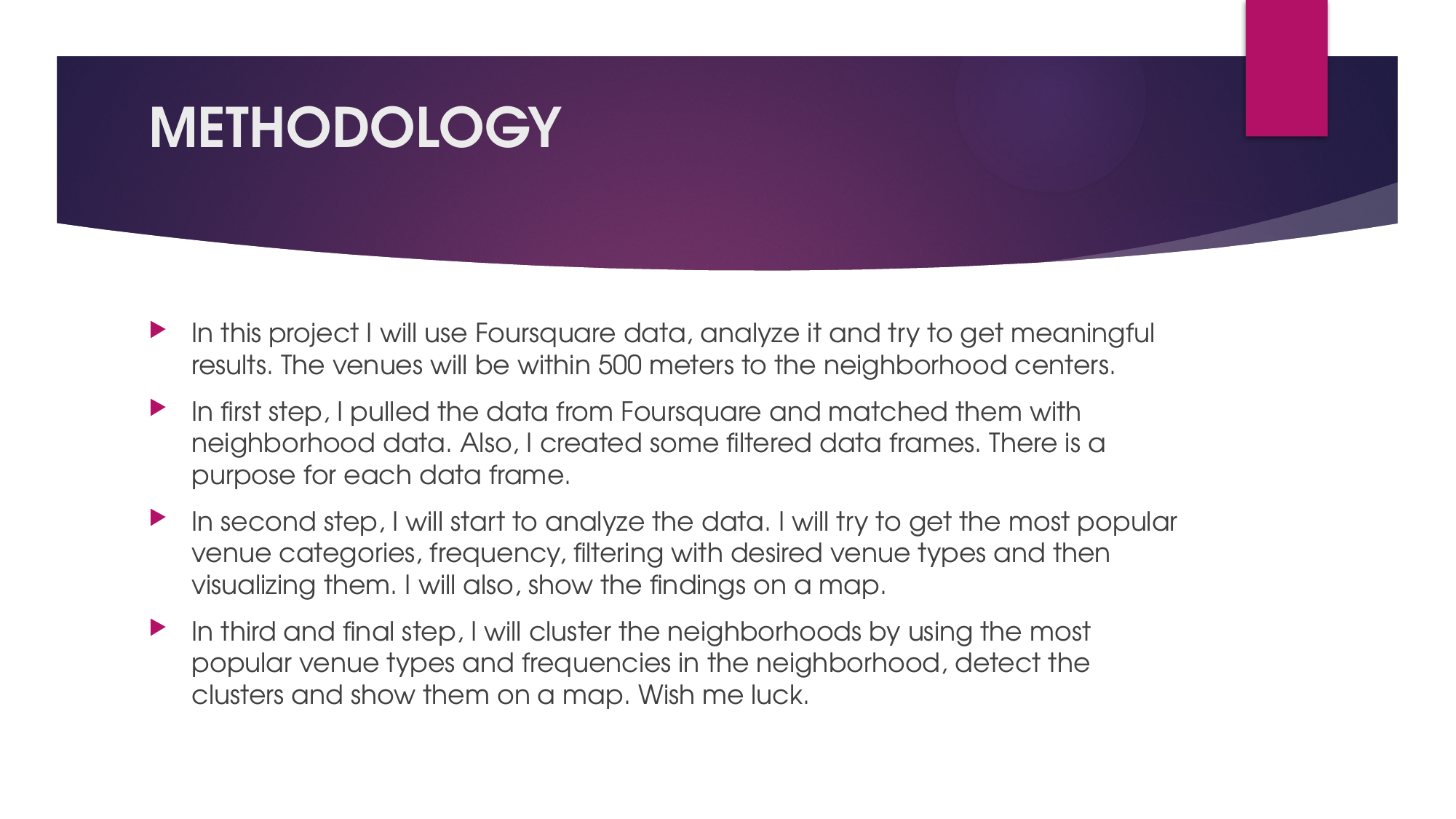

# METHODOLOGY
In this project I will use Foursquare data, analyze it and try to get meaningful results. The venues will be within 500 meters to the neighborhood centers.
In first step, I pulled the data from Foursquare and matched them with neighborhood data. Also, I created some filtered data frames. There is a purpose for each data frame.
In second step, I will start to analyze the data. I will try to get the most popular venue categories, frequency, filtering with desired venue types and then visualizing them. I will also, show the findings on a map.
In third and final step, I will cluster the neighborhoods by using the most popular venue types and frequencies in the neighborhood, detect the clusters and show them on a map. Wish me luck.